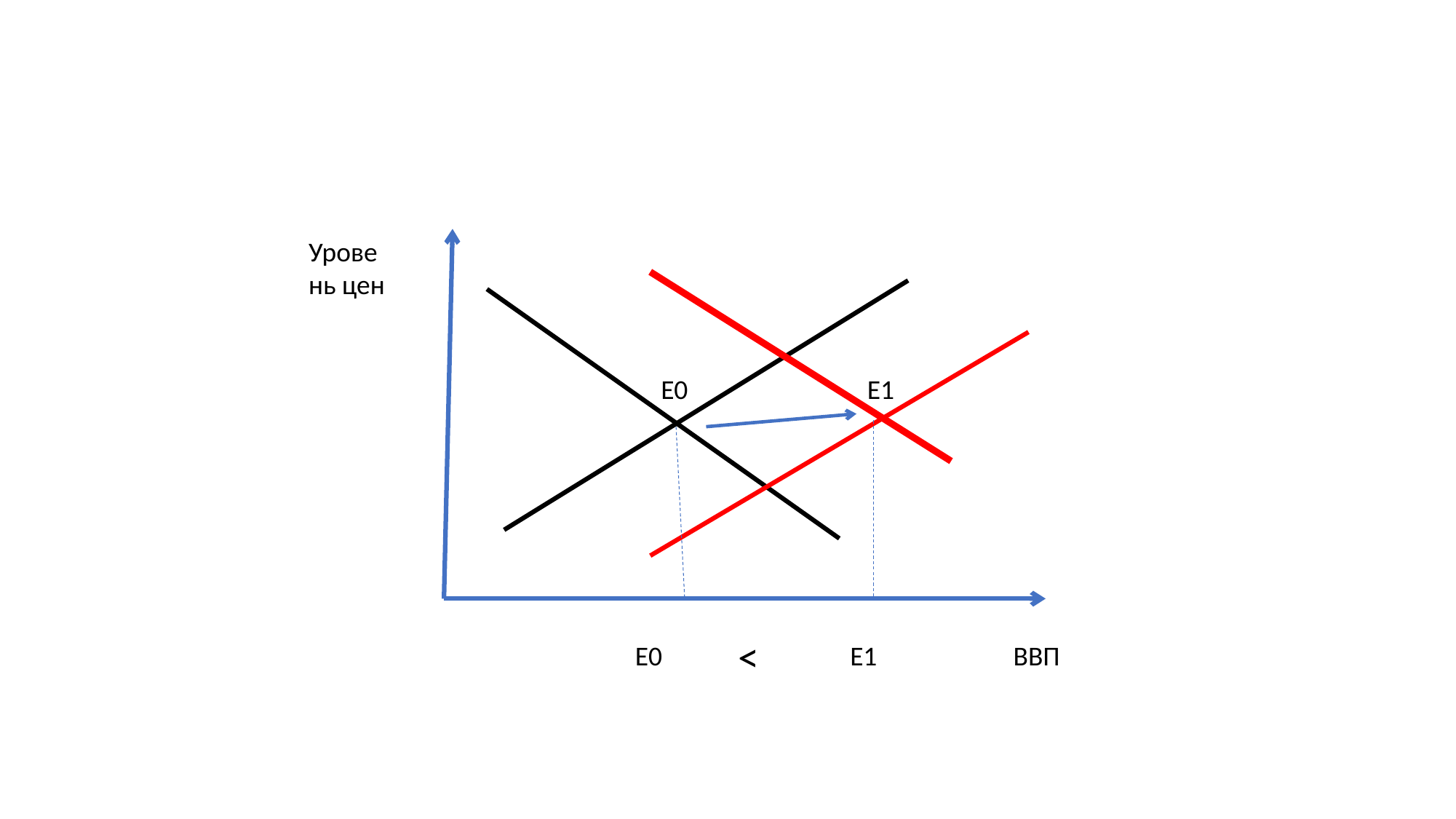

Уровень цен
Е0
Е1
<
Е0
Е1
ВВП